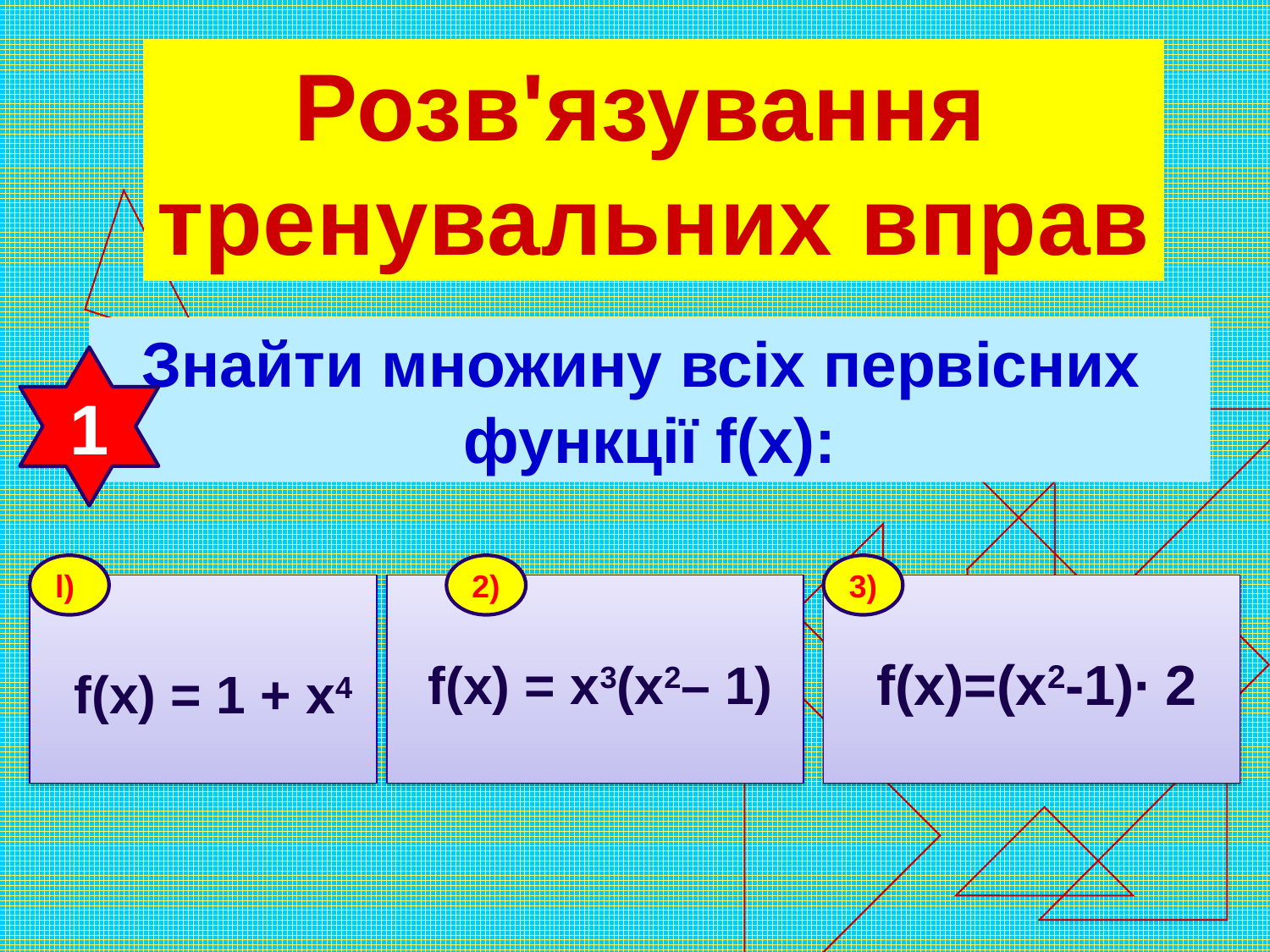

Розв'язування
тренувальних вправ
Знайти множину всіх первісних
функції f(x):
1
l)
2)
3)

f(x)=(x2-1)∙ 2
f(x) = x3(x2– 1)
f(x) = 1 + x4